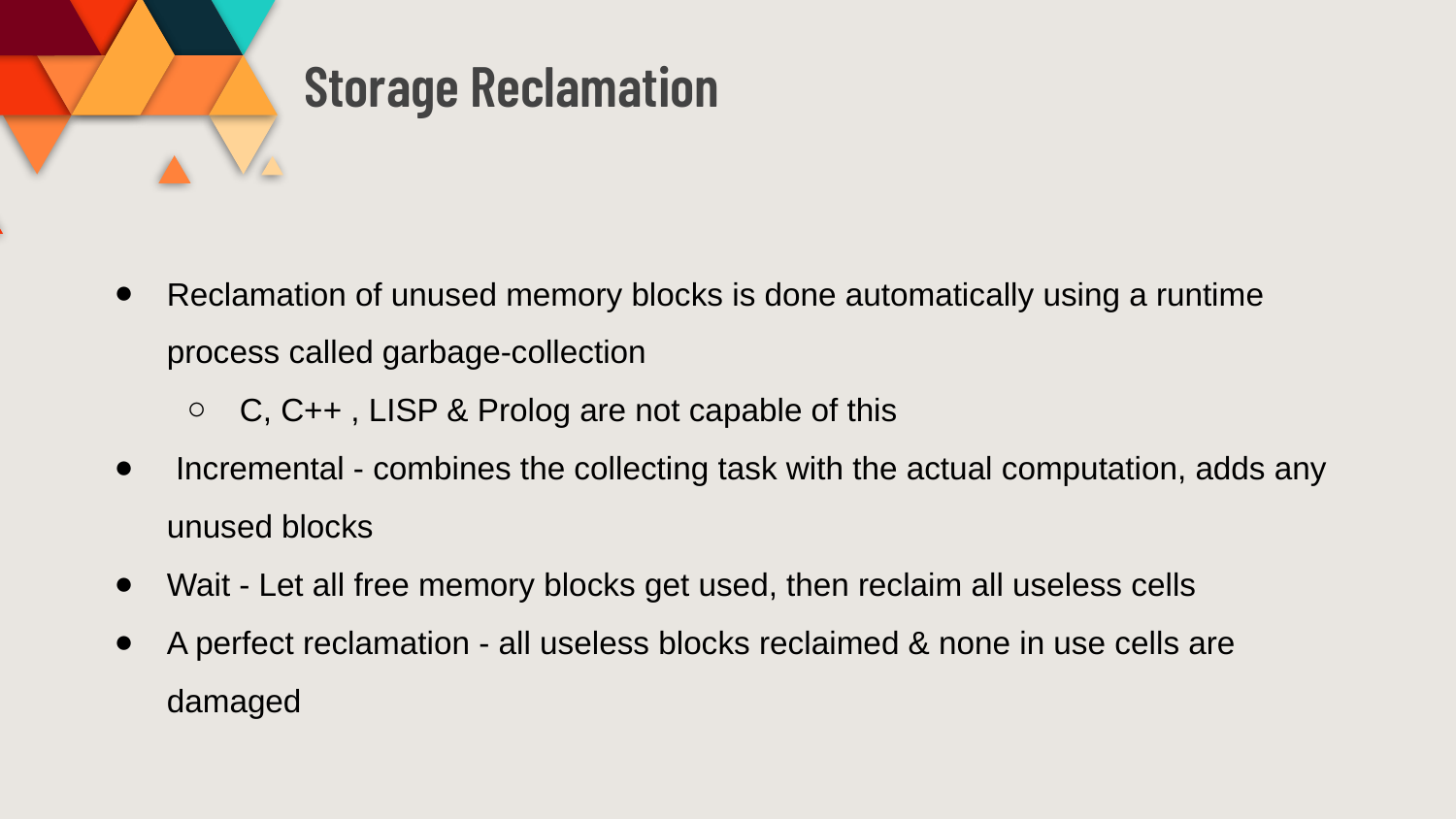

Storage Reclamation
Reclamation of unused memory blocks is done automatically using a runtime process called garbage-collection
C, C++ , LISP & Prolog are not capable of this
 Incremental - combines the collecting task with the actual computation, adds any unused blocks
Wait - Let all free memory blocks get used, then reclaim all useless cells
A perfect reclamation - all useless blocks reclaimed & none in use cells are damaged